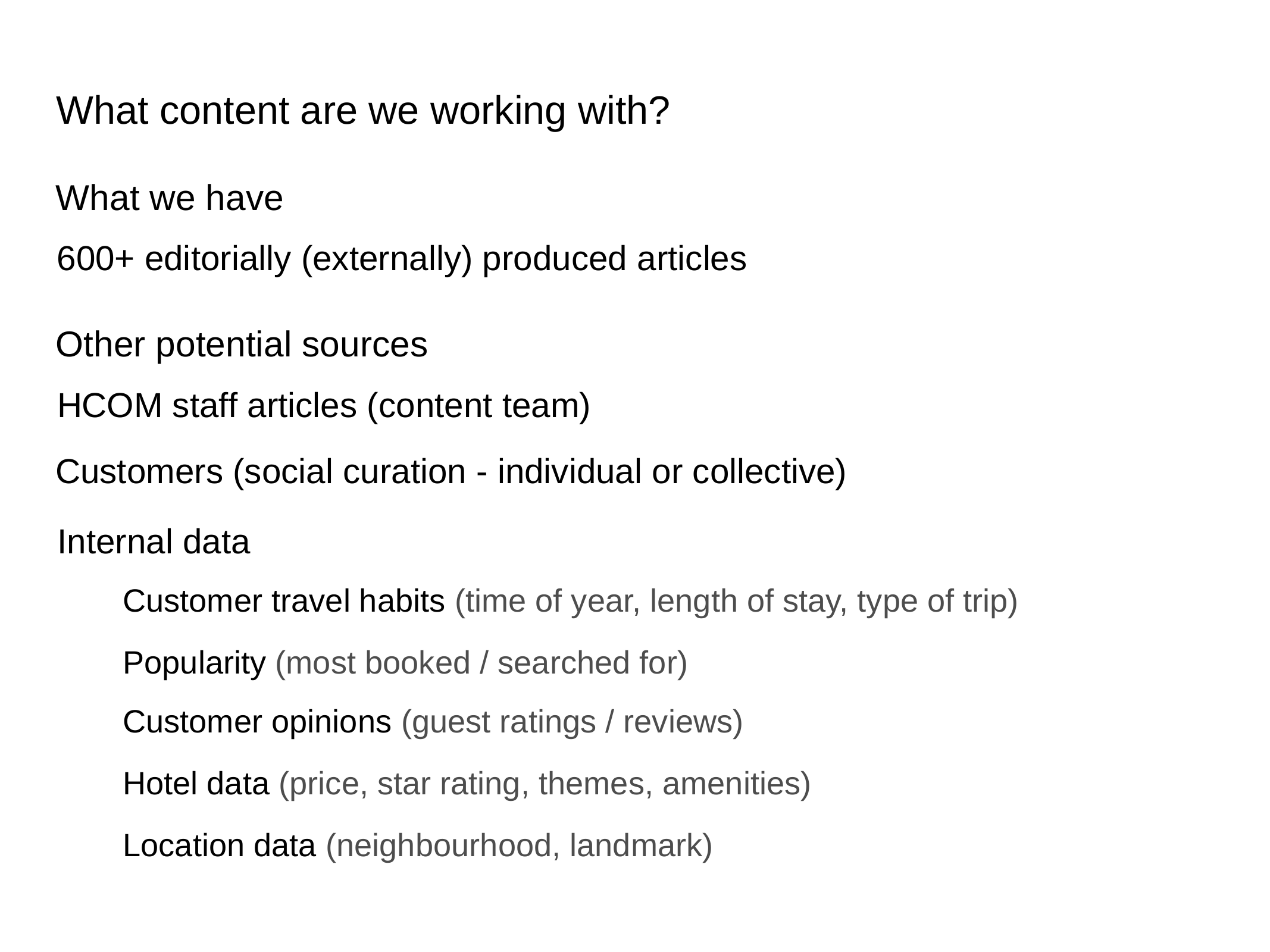

What content are we working with?
What we have
600+ editorially (externally) produced articles
Other potential sources
HCOM staff articles (content team)
Customers (social curation - individual or collective)
Internal data
Customer travel habits (time of year, length of stay, type of trip)
Popularity (most booked / searched for)
Customer opinions (guest ratings / reviews)
Hotel data (price, star rating, themes, amenities)
Location data (neighbourhood, landmark)